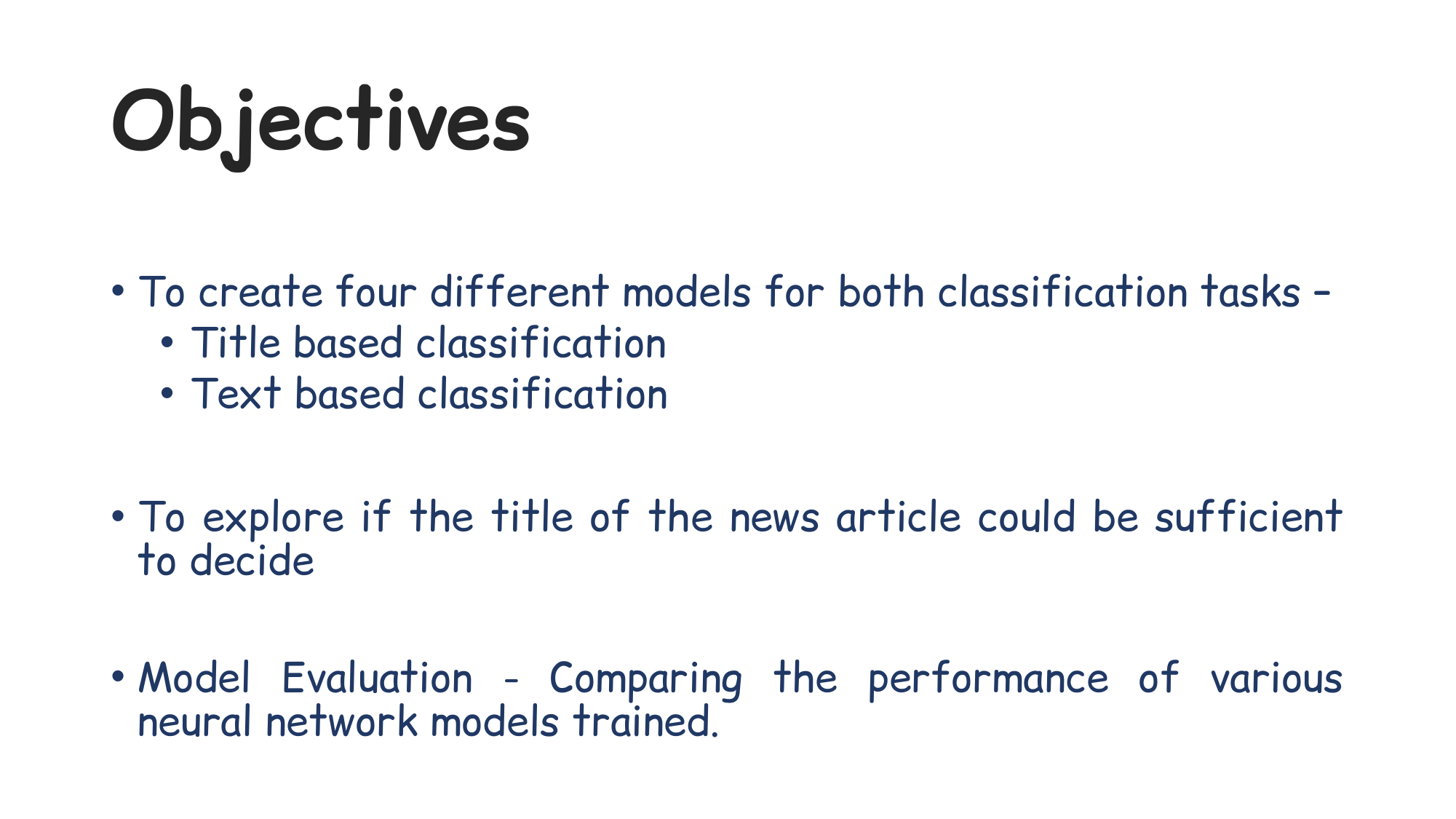

# Objectives

To create four different models for both classification tasks –
Title based classification
Text based classification

To explore if the title of the news article could be sufficient to decide

Model Evaluation - Comparing the performance of various neural network models trained.